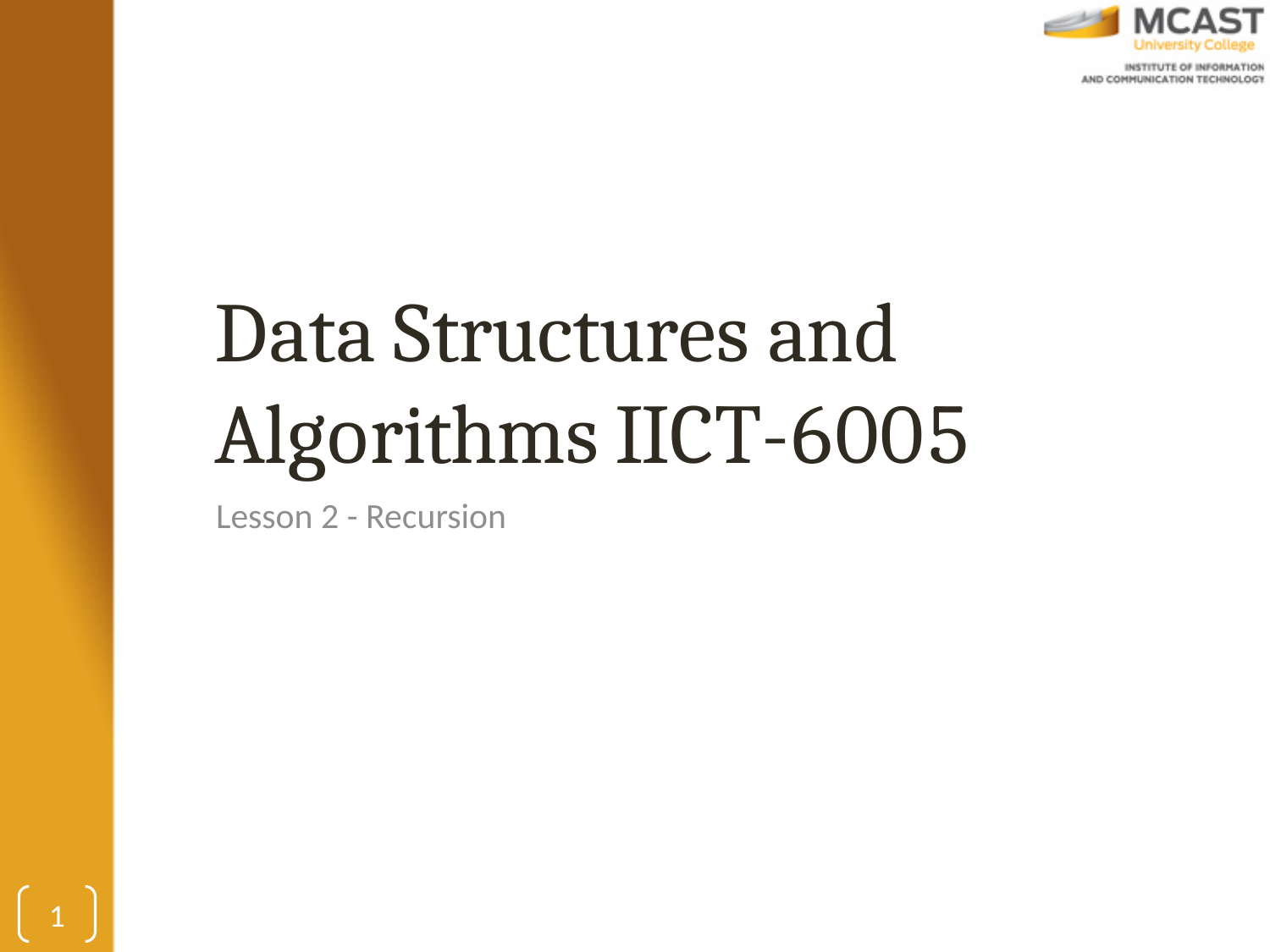

# Data Structures and Algorithms IICT-6005
Lesson 2 - Recursion
1